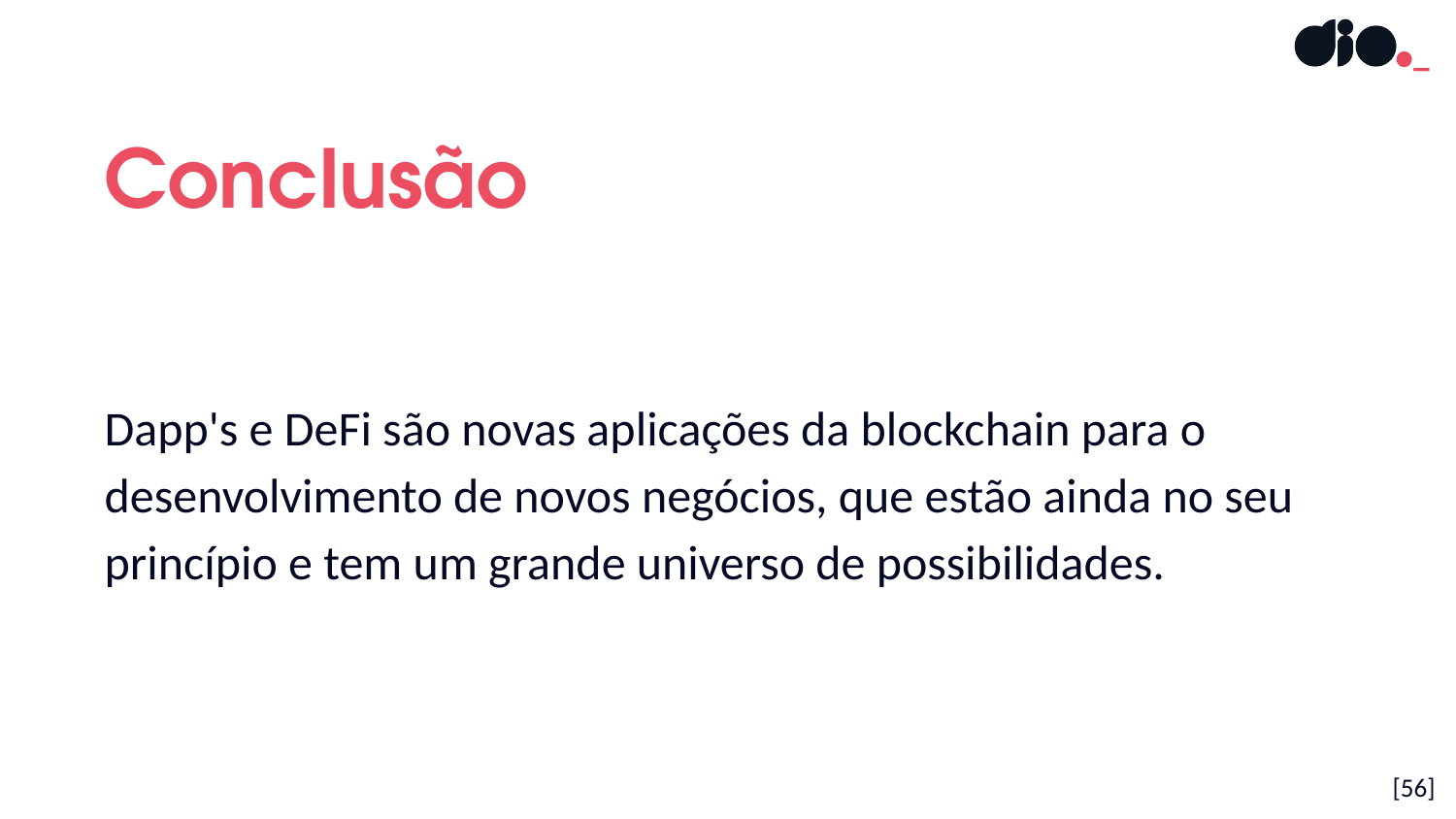

Conclusão
Dapp's e DeFi são novas aplicações da blockchain para o desenvolvimento de novos negócios, que estão ainda no seu princípio e tem um grande universo de possibilidades.
[56]